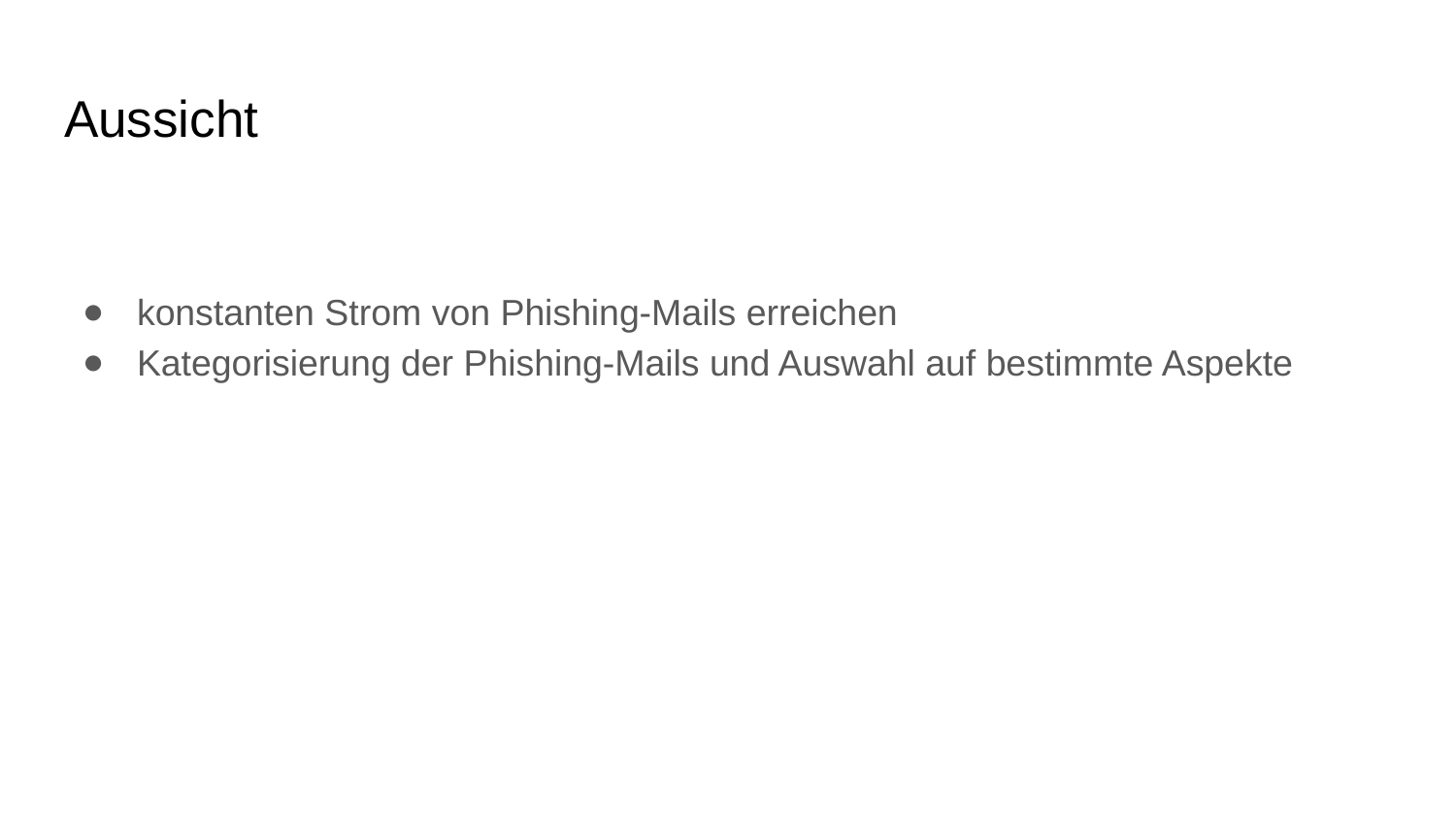

# Aussicht

konstanten Strom von Phishing-Mails erreichen
Kategorisierung der Phishing-Mails und Auswahl auf bestimmte Aspekte